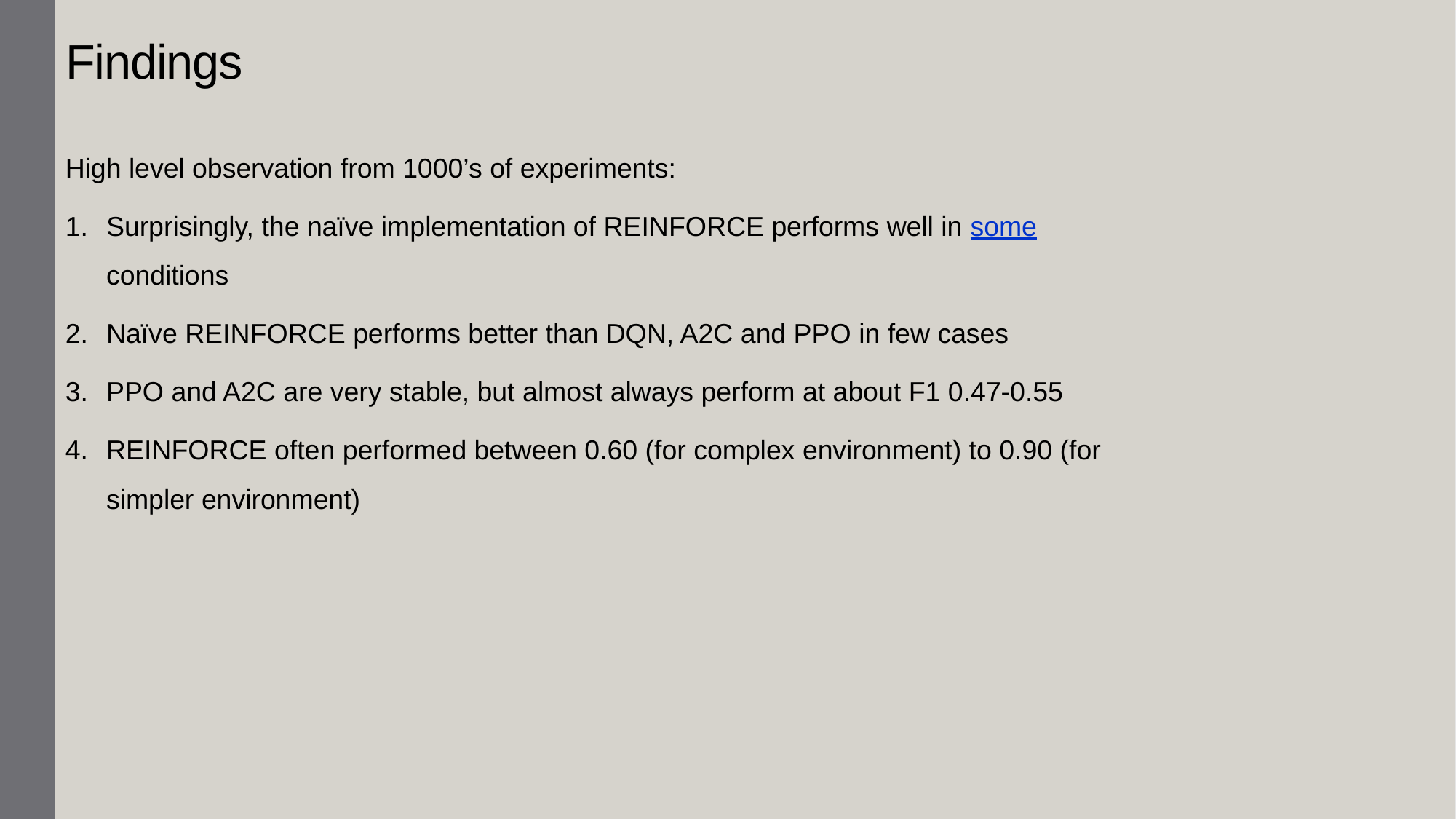

# Findings
High level observation from 1000’s of experiments:
Surprisingly, the naïve implementation of REINFORCE performs well in some conditions
Naïve REINFORCE performs better than DQN, A2C and PPO in few cases
PPO and A2C are very stable, but almost always perform at about F1 0.47-0.55
REINFORCE often performed between 0.60 (for complex environment) to 0.90 (for simpler environment)